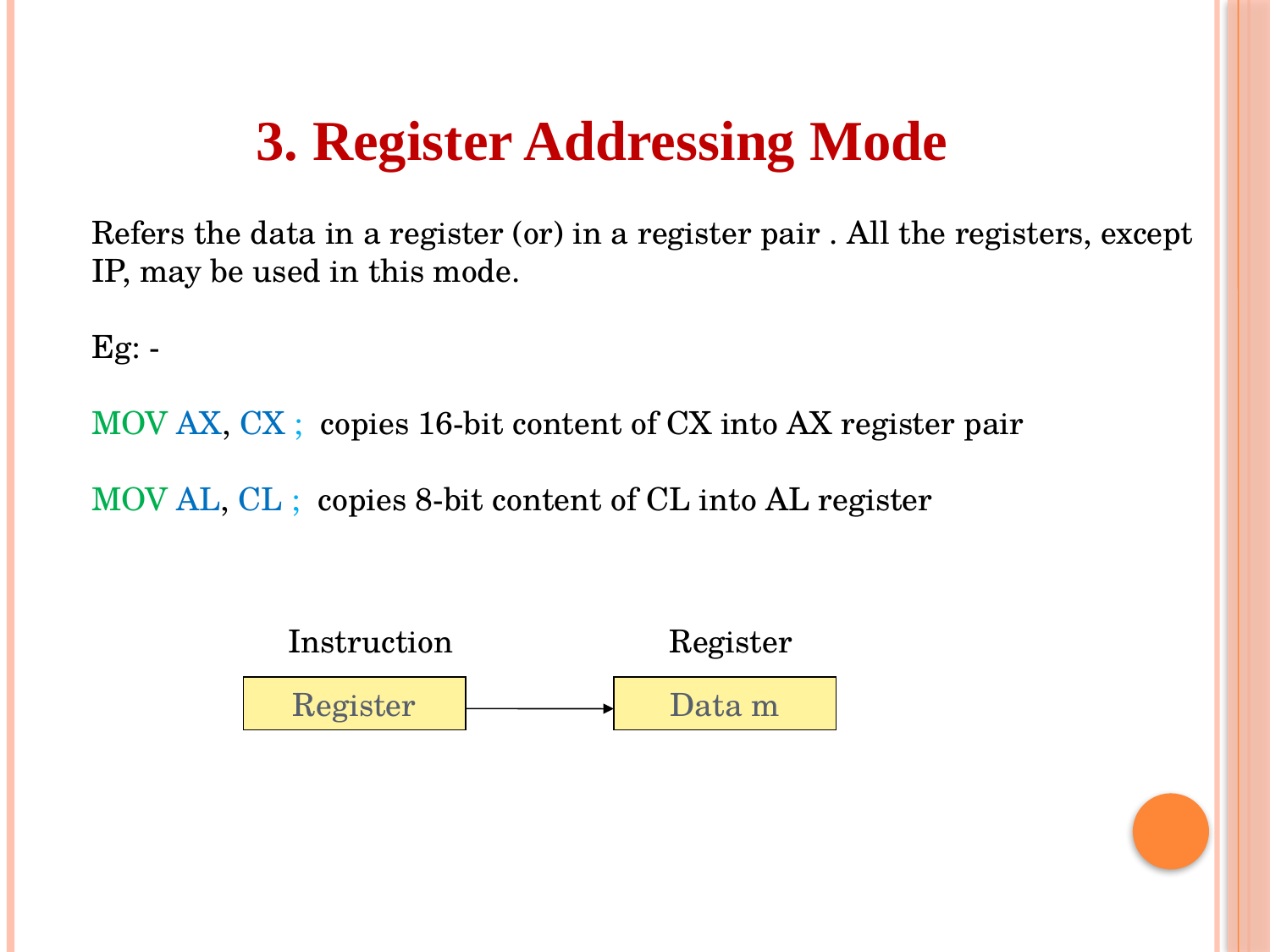

3. Register Addressing Mode
Refers the data in a register (or) in a register pair . All the registers, except
IP, may be used in this mode.

Eg: -

MOV AX, CX ;  copies 16-bit content of CX into AX register pair

MOV AL, CL ;  copies 8-bit content of CL into AL register
Instruction		Register
Register
Data m